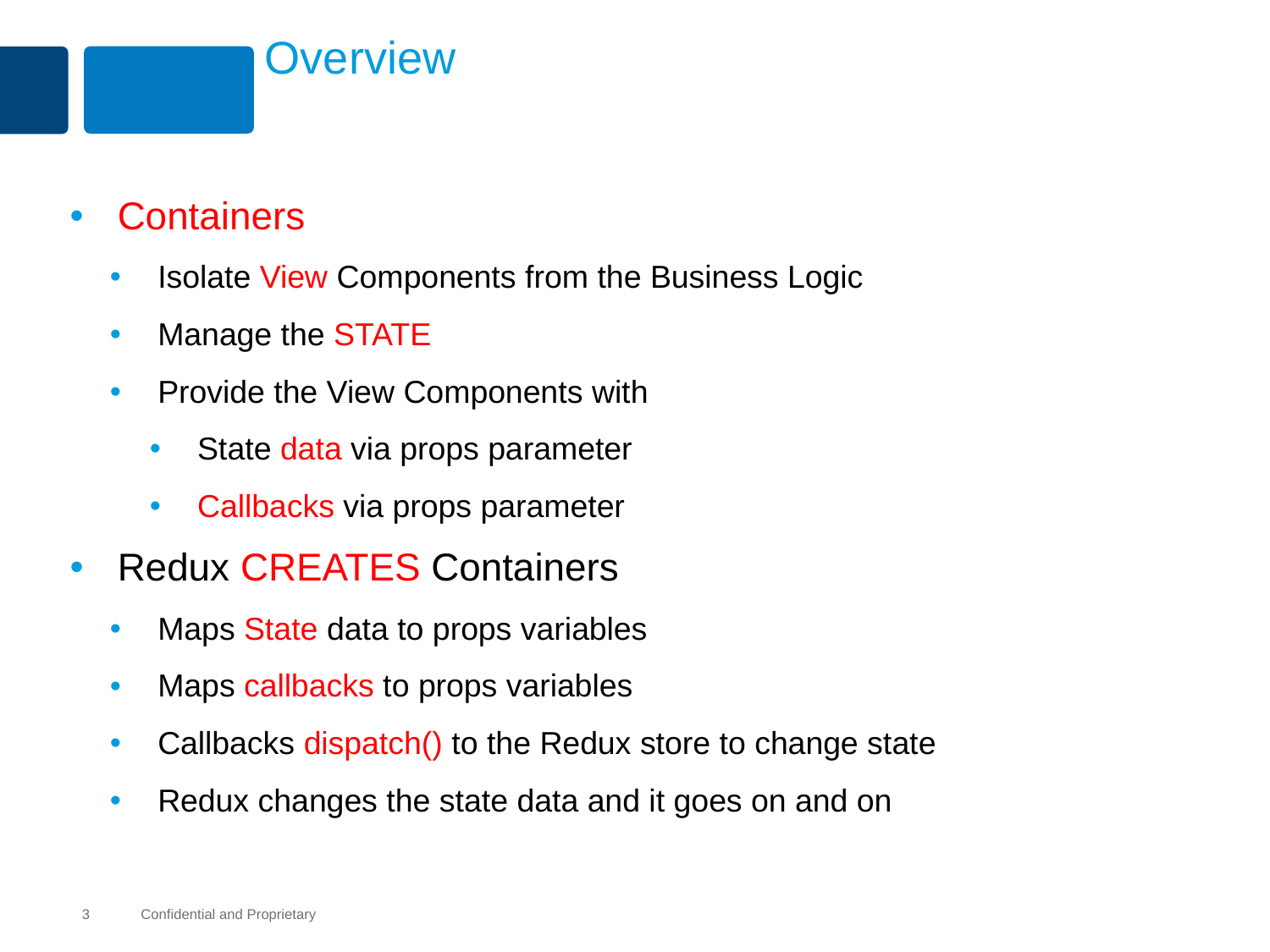

# Overview
Containers
Isolate View Components from the Business Logic
Manage the STATE
Provide the View Components with
State data via props parameter
Callbacks via props parameter
Redux CREATES Containers
Maps State data to props variables
Maps callbacks to props variables
Callbacks dispatch() to the Redux store to change state
Redux changes the state data and it goes on and on